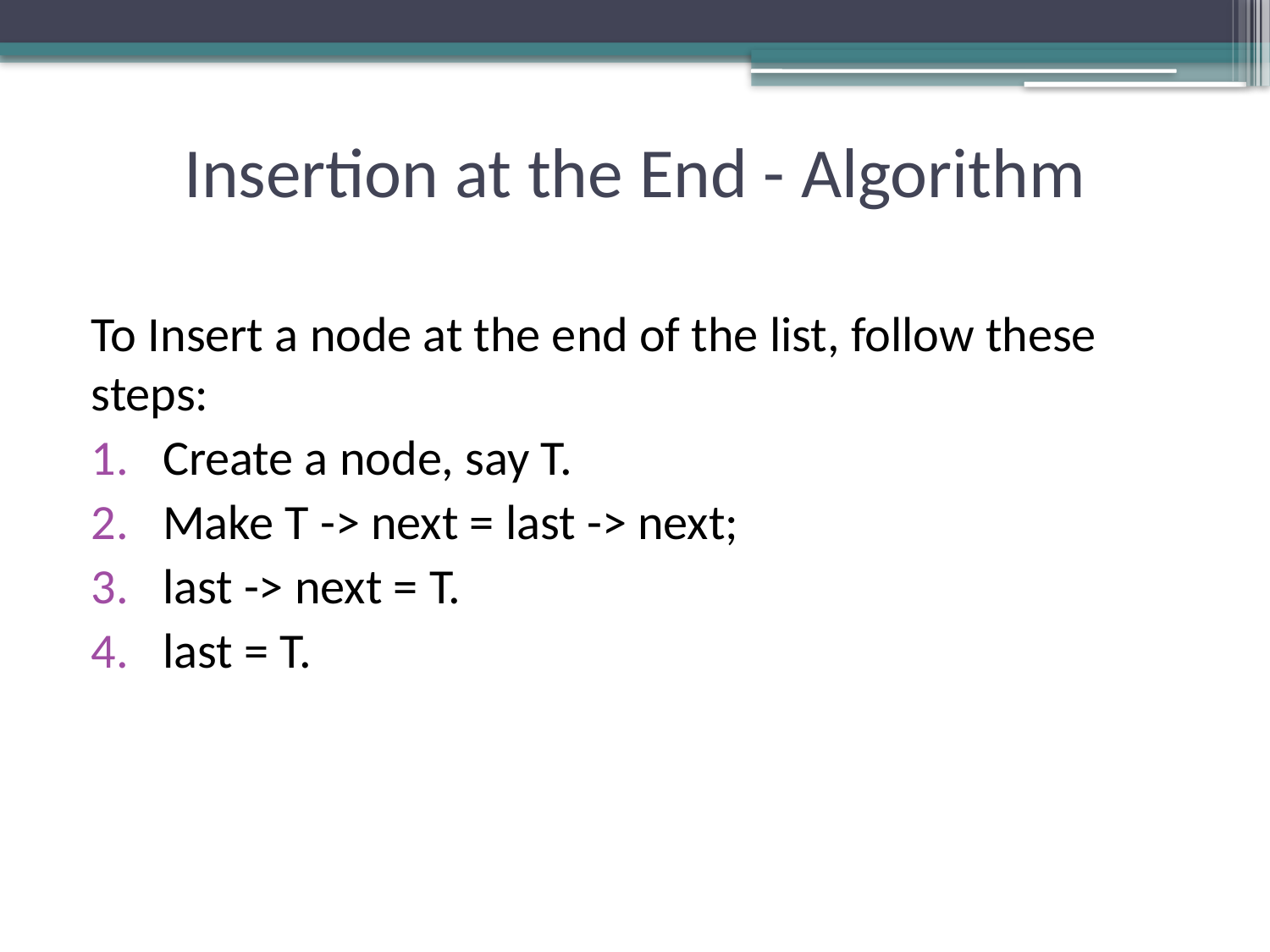

# Insertion at the End - Algorithm
To Insert a node at the end of the list, follow these steps:
Create a node, say T.
Make T -> next = last -> next;
last -> next = T.
last = T.